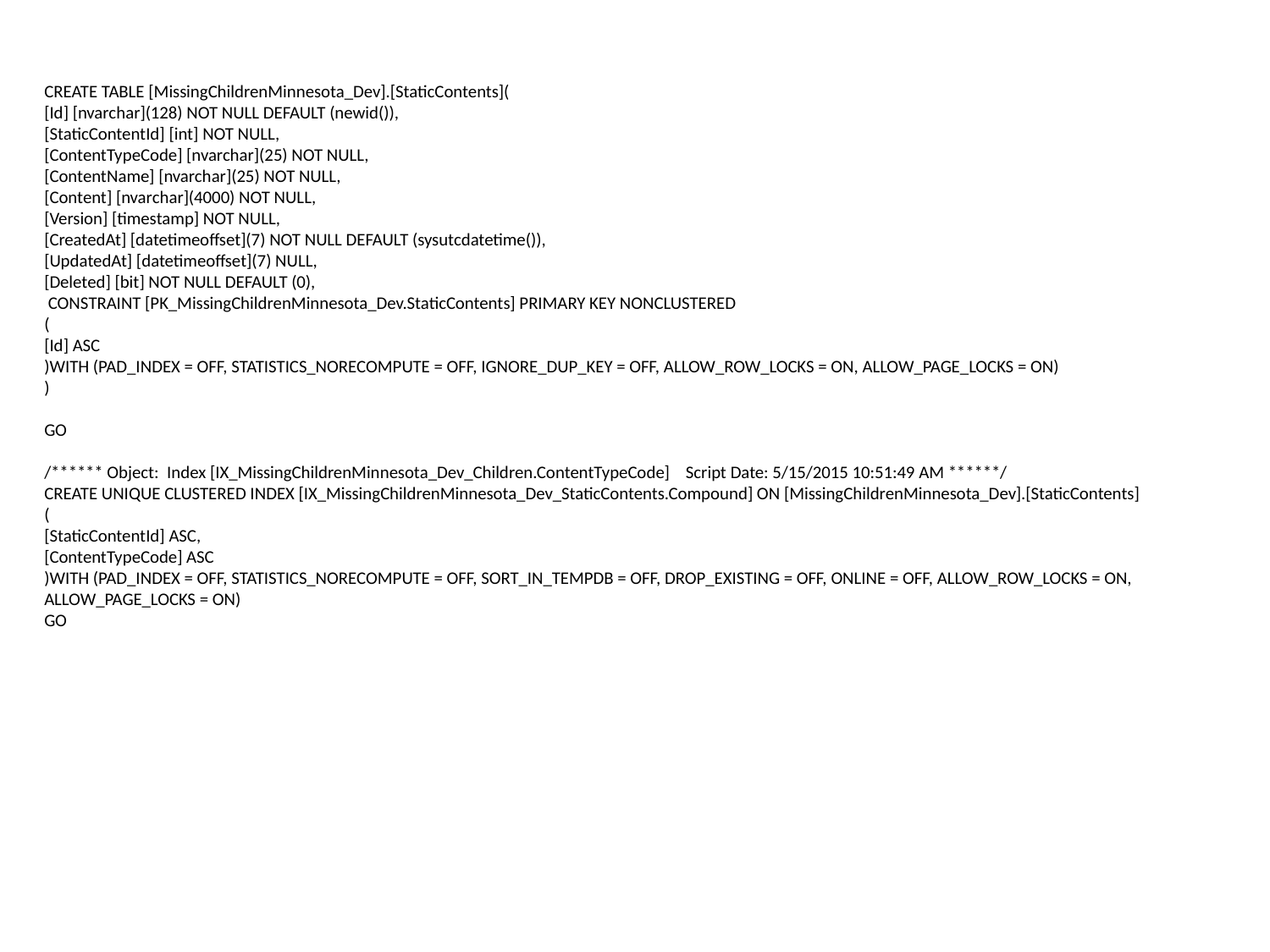

CREATE TABLE [MissingChildrenMinnesota_Dev].[StaticContents](
[Id] [nvarchar](128) NOT NULL DEFAULT (newid()),
[StaticContentId] [int] NOT NULL,
[ContentTypeCode] [nvarchar](25) NOT NULL,
[ContentName] [nvarchar](25) NOT NULL,
[Content] [nvarchar](4000) NOT NULL,
[Version] [timestamp] NOT NULL,
[CreatedAt] [datetimeoffset](7) NOT NULL DEFAULT (sysutcdatetime()),
[UpdatedAt] [datetimeoffset](7) NULL,
[Deleted] [bit] NOT NULL DEFAULT (0),
 CONSTRAINT [PK_MissingChildrenMinnesota_Dev.StaticContents] PRIMARY KEY NONCLUSTERED
(
[Id] ASC
)WITH (PAD_INDEX = OFF, STATISTICS_NORECOMPUTE = OFF, IGNORE_DUP_KEY = OFF, ALLOW_ROW_LOCKS = ON, ALLOW_PAGE_LOCKS = ON)
)

GO

/****** Object:  Index [IX_MissingChildrenMinnesota_Dev_Children.ContentTypeCode]    Script Date: 5/15/2015 10:51:49 AM ******/
CREATE UNIQUE CLUSTERED INDEX [IX_MissingChildrenMinnesota_Dev_StaticContents.Compound] ON [MissingChildrenMinnesota_Dev].[StaticContents]
(
[StaticContentId] ASC,
[ContentTypeCode] ASC
)WITH (PAD_INDEX = OFF, STATISTICS_NORECOMPUTE = OFF, SORT_IN_TEMPDB = OFF, DROP_EXISTING = OFF, ONLINE = OFF, ALLOW_ROW_LOCKS = ON, ALLOW_PAGE_LOCKS = ON)
GO